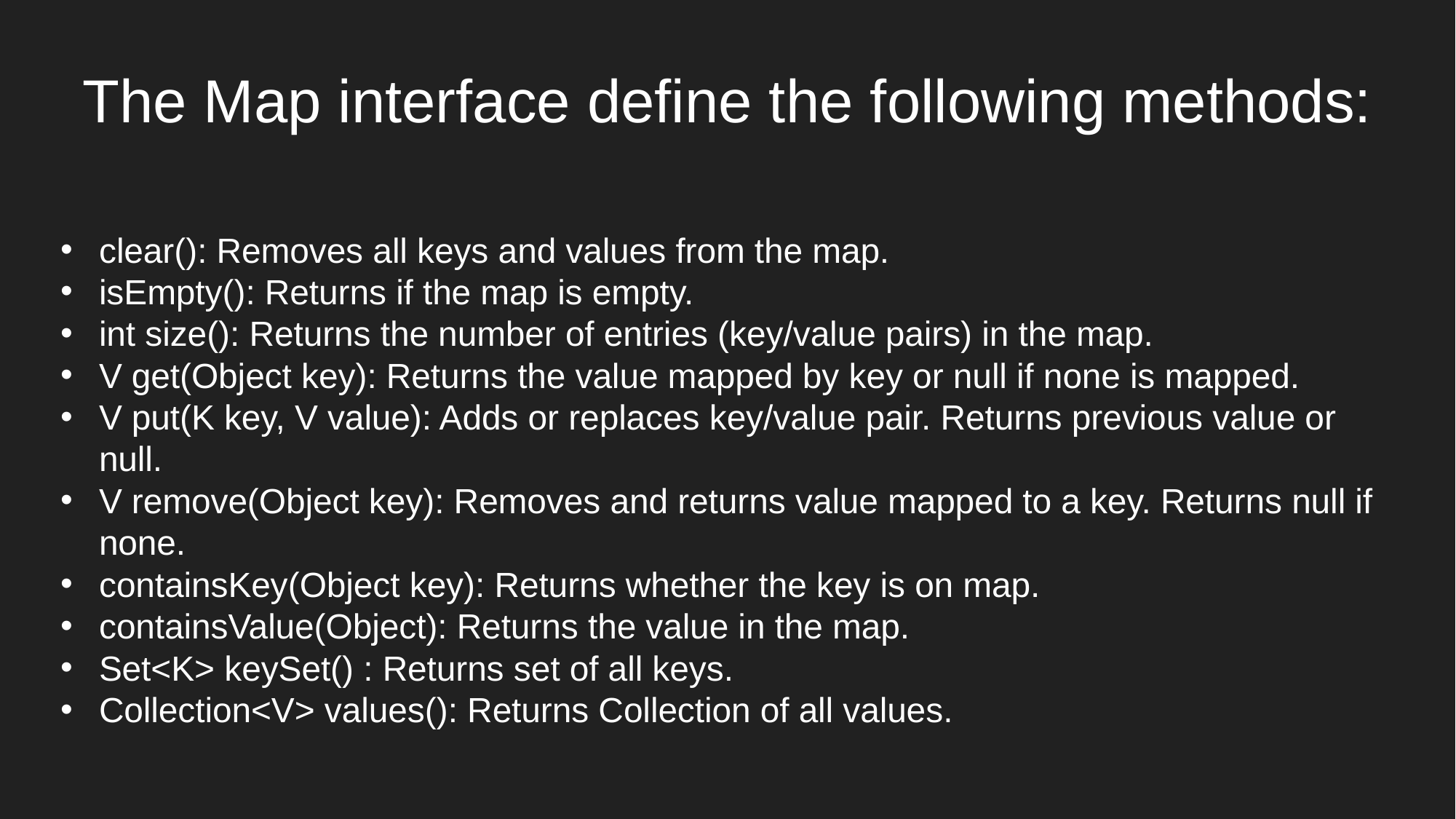

# The Map interface define the following methods:
clear(): Removes all keys and values from the map.
isEmpty(): Returns if the map is empty.
int size(): Returns the number of entries (key/value pairs) in the map.
V get(Object key): Returns the value mapped by key or null if none is mapped.
V put(K key, V value): Adds or replaces key/value pair. Returns previous value or null.
V remove(Object key): Removes and returns value mapped to a key. Returns null if none.
containsKey(Object key): Returns whether the key is on map.
containsValue(Object): Returns the value in the map.
Set<K> keySet() : Returns set of all keys.
Collection<V> values(): Returns Collection of all values.